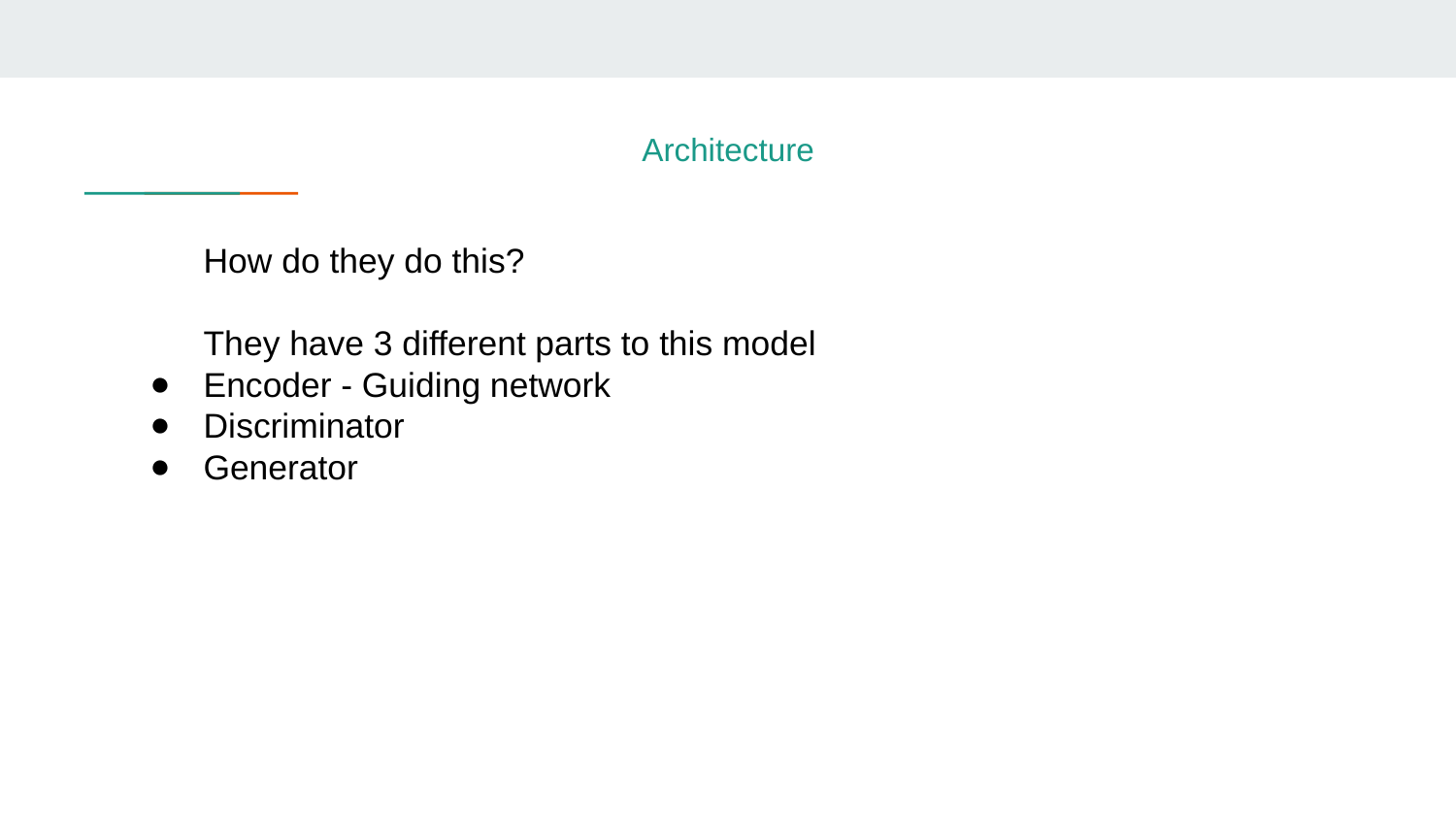

# Architecture
How do they do this?

They have 3 different parts to this model
Encoder - Guiding network
Discriminator
Generator